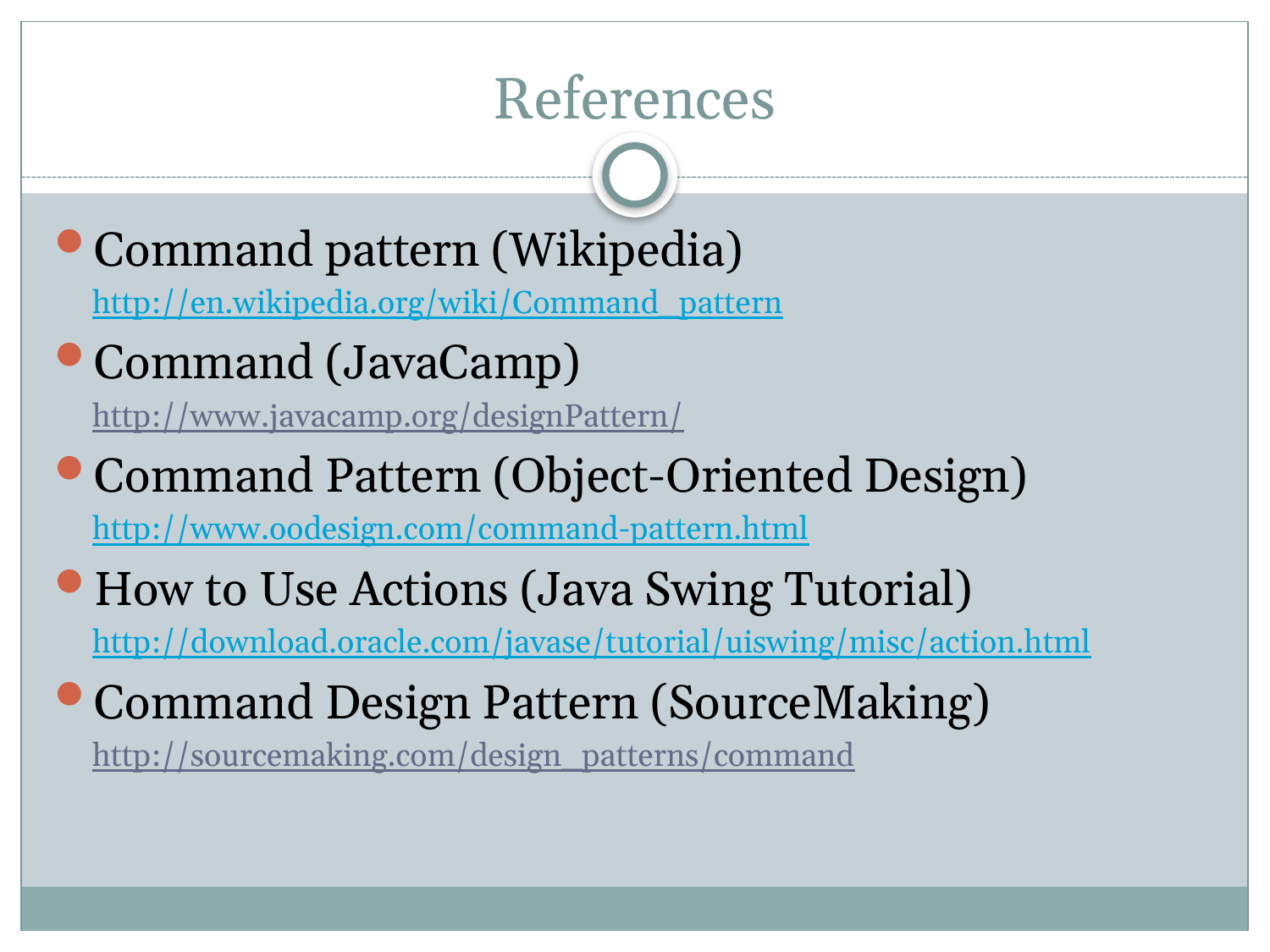

# References
Command pattern (Wikipedia)
http://en.wikipedia.org/wiki/Command_pattern
Command (JavaCamp)
http://www.javacamp.org/designPattern/
Command Pattern (Object-Oriented Design)
http://www.oodesign.com/command-pattern.html
How to Use Actions (Java Swing Tutorial)
http://download.oracle.com/javase/tutorial/uiswing/misc/action.html
Command Design Pattern (SourceMaking)
http://sourcemaking.com/design_patterns/command